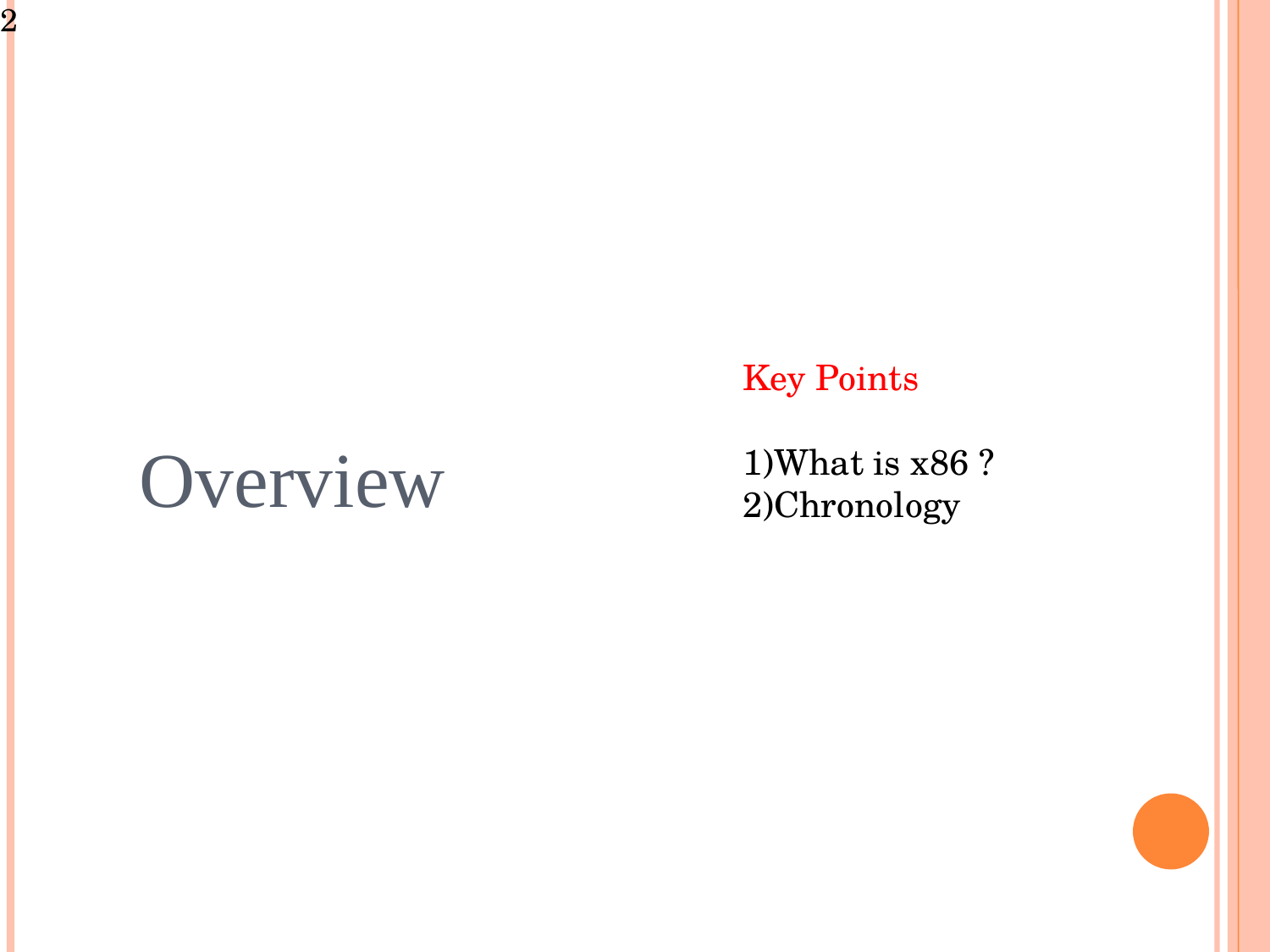

2
Key Points

What is x86 ?
Chronology
Overview